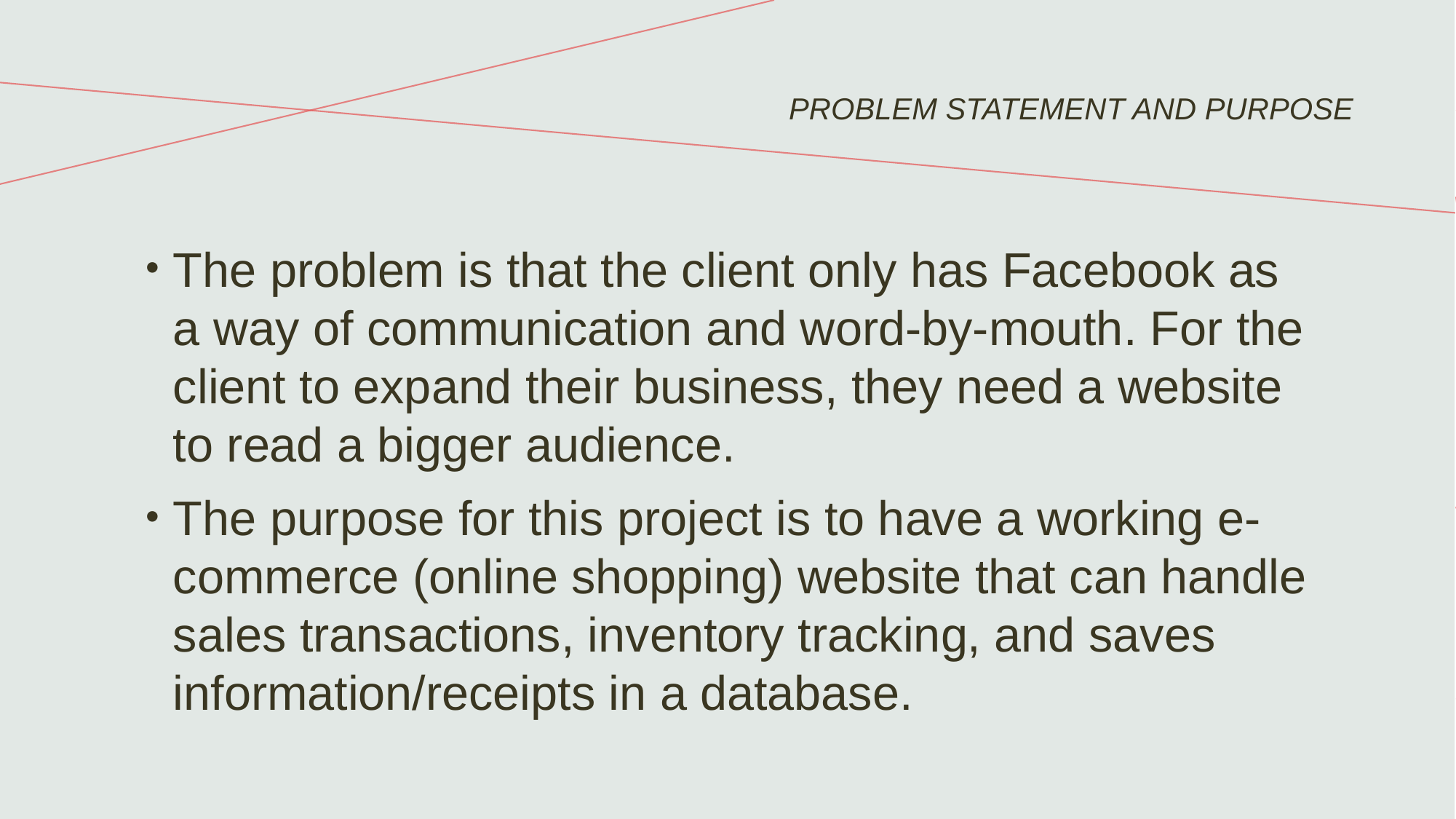

# Problem Statement and purpose
The problem is that the client only has Facebook as a way of communication and word-by-mouth. For the client to expand their business, they need a website to read a bigger audience.
The purpose for this project is to have a working e-commerce (online shopping) website that can handle sales transactions, inventory tracking, and saves information/receipts in a database.